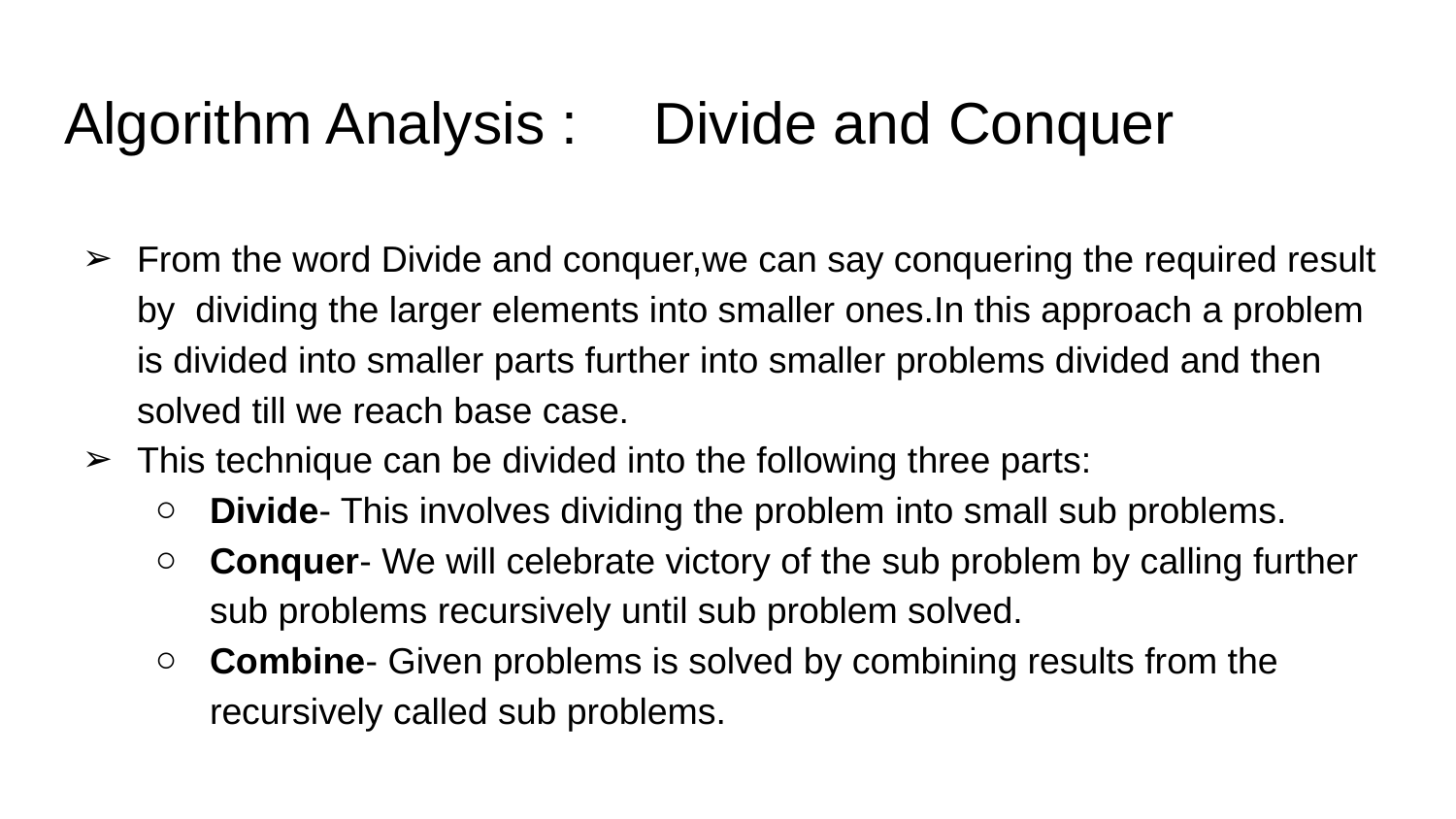

# Algorithm Analysis :	Divide and Conquer
From the word Divide and conquer,we can say conquering the required result by  dividing the larger elements into smaller ones.In this approach a problem is divided into smaller parts further into smaller problems divided and then solved till we reach base case.
This technique can be divided into the following three parts:
Divide- This involves dividing the problem into small sub problems.
Conquer- We will celebrate victory of the sub problem by calling further sub problems recursively until sub problem solved.
Combine- Given problems is solved by combining results from the recursively called sub problems.